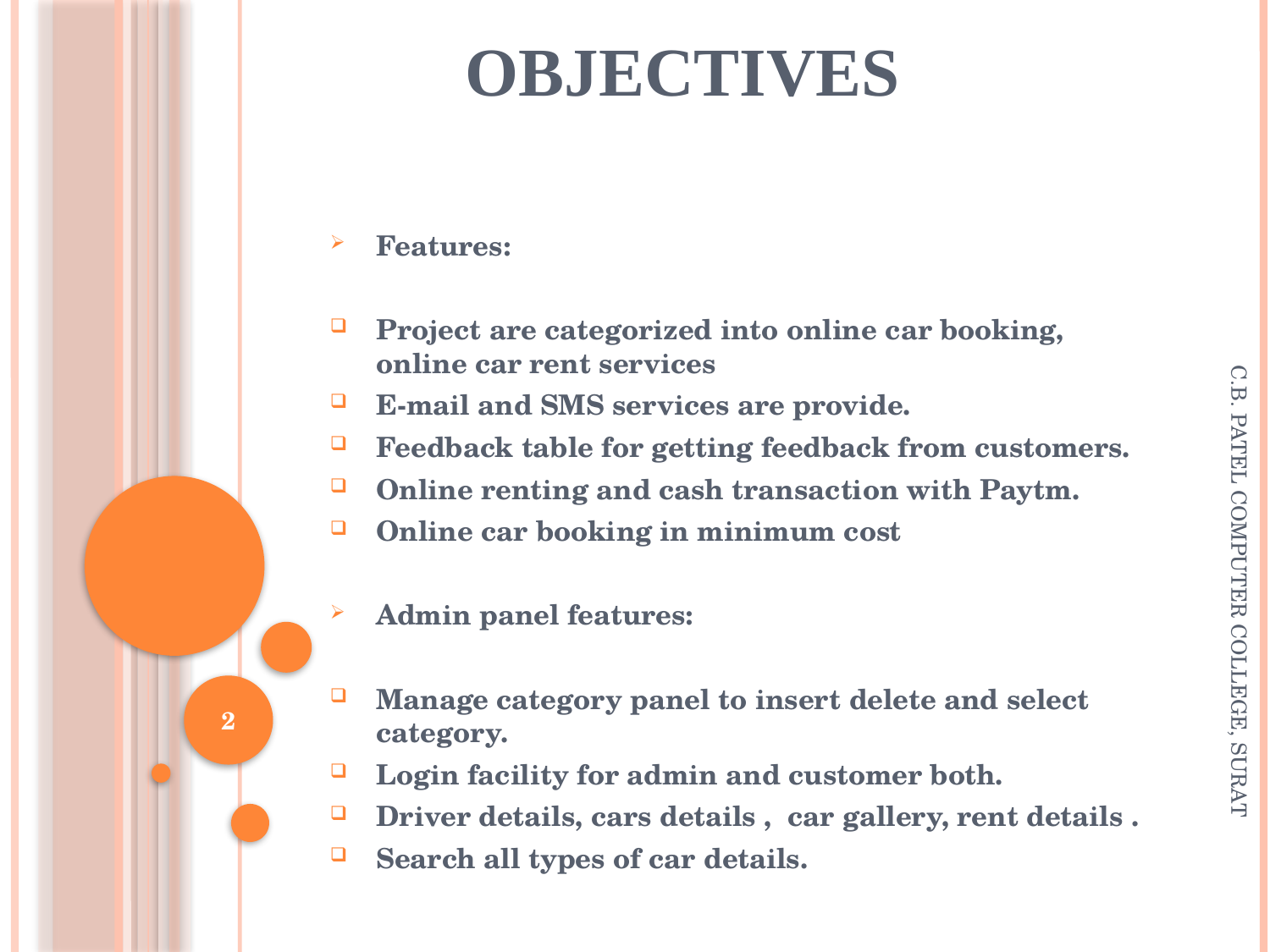

# Objectives

Features:

Project are categorized into online car booking, online car rent services
E-mail and SMS services are provide.
Feedback table for getting feedback from customers.
Online renting and cash transaction with Paytm.
Online car booking in minimum cost

Admin panel features:

Manage category panel to insert delete and select category.
Login facility for admin and customer both.
Driver details, cars details ,  car gallery, rent details .
Search all types of car details.

C.B. PATEL COMPUTER COLLEGE, SURAT
2